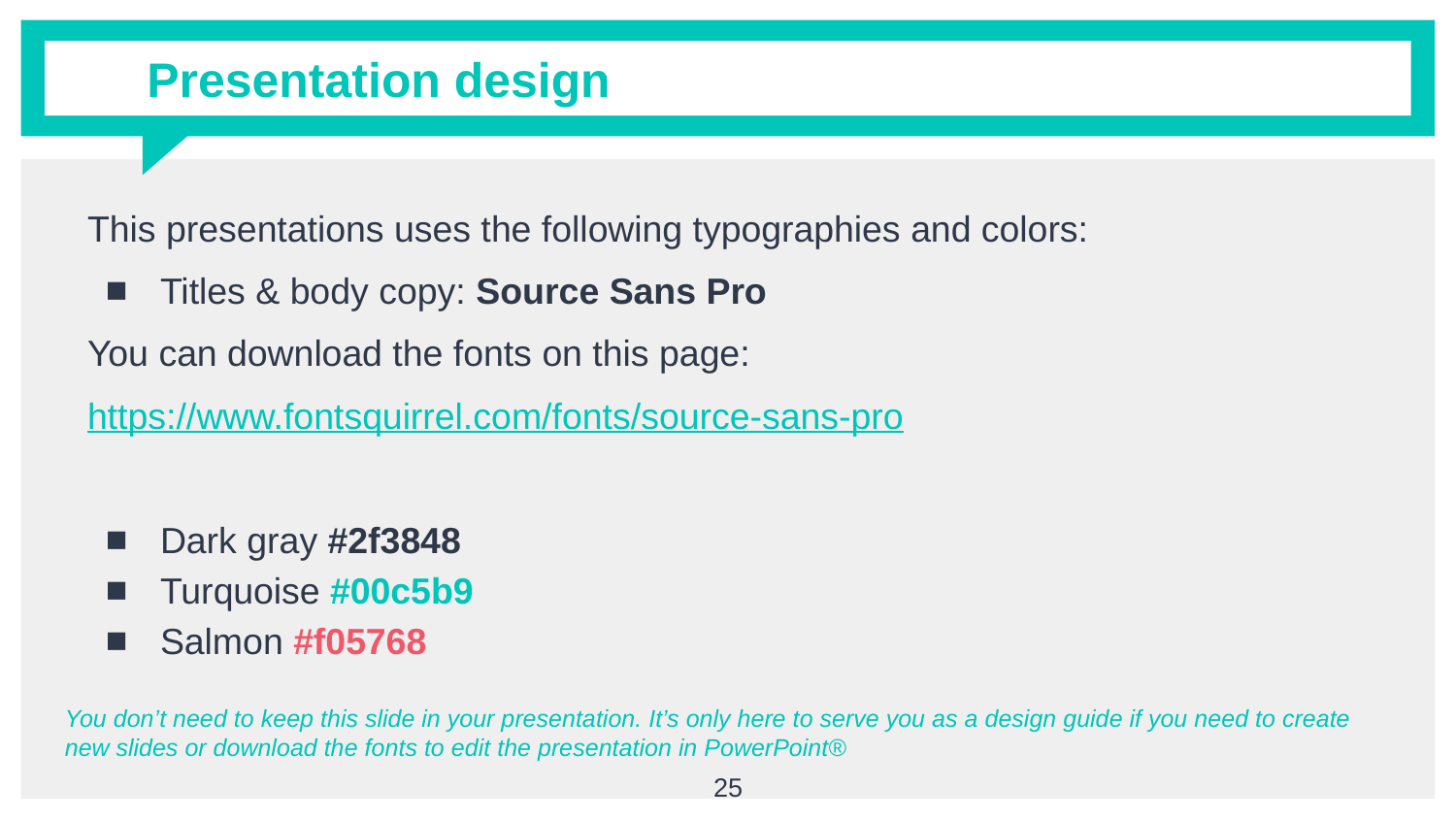

# Presentation design
This presentations uses the following typographies and colors:
Titles & body copy: Source Sans Pro
You can download the fonts on this page:
https://www.fontsquirrel.com/fonts/source-sans-pro

Dark gray #2f3848
Turquoise #00c5b9
Salmon #f05768
You don’t need to keep this slide in your presentation. It’s only here to serve you as a design guide if you need to create new slides or download the fonts to edit the presentation in PowerPoint®

25